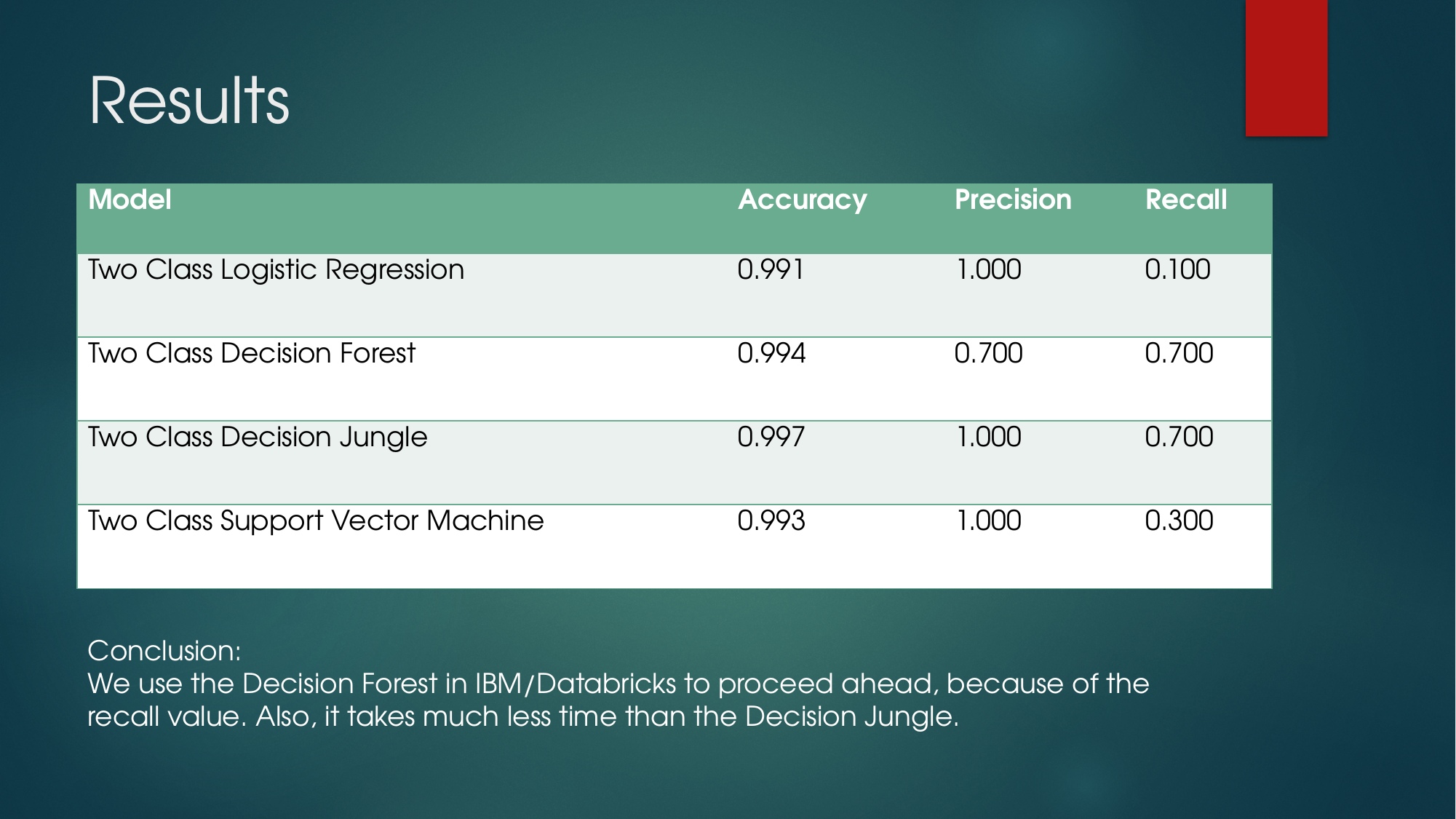

# Results
| Model | Accuracy | Precision | Recall |
| --- | --- | --- | --- |
| Two Class Logistic Regression | 0.991 | 1.000 | 0.100 |
| Two Class Decision Forest | 0.994 | 0.700 | 0.700 |
| Two Class Decision Jungle | 0.997 | 1.000 | 0.700 |
| Two Class Support Vector Machine | 0.993 | 1.000 | 0.300 |
Conclusion:
We use the Decision Forest in IBM/Databricks to proceed ahead, because of the recall value. Also, it takes much less time than the Decision Jungle.